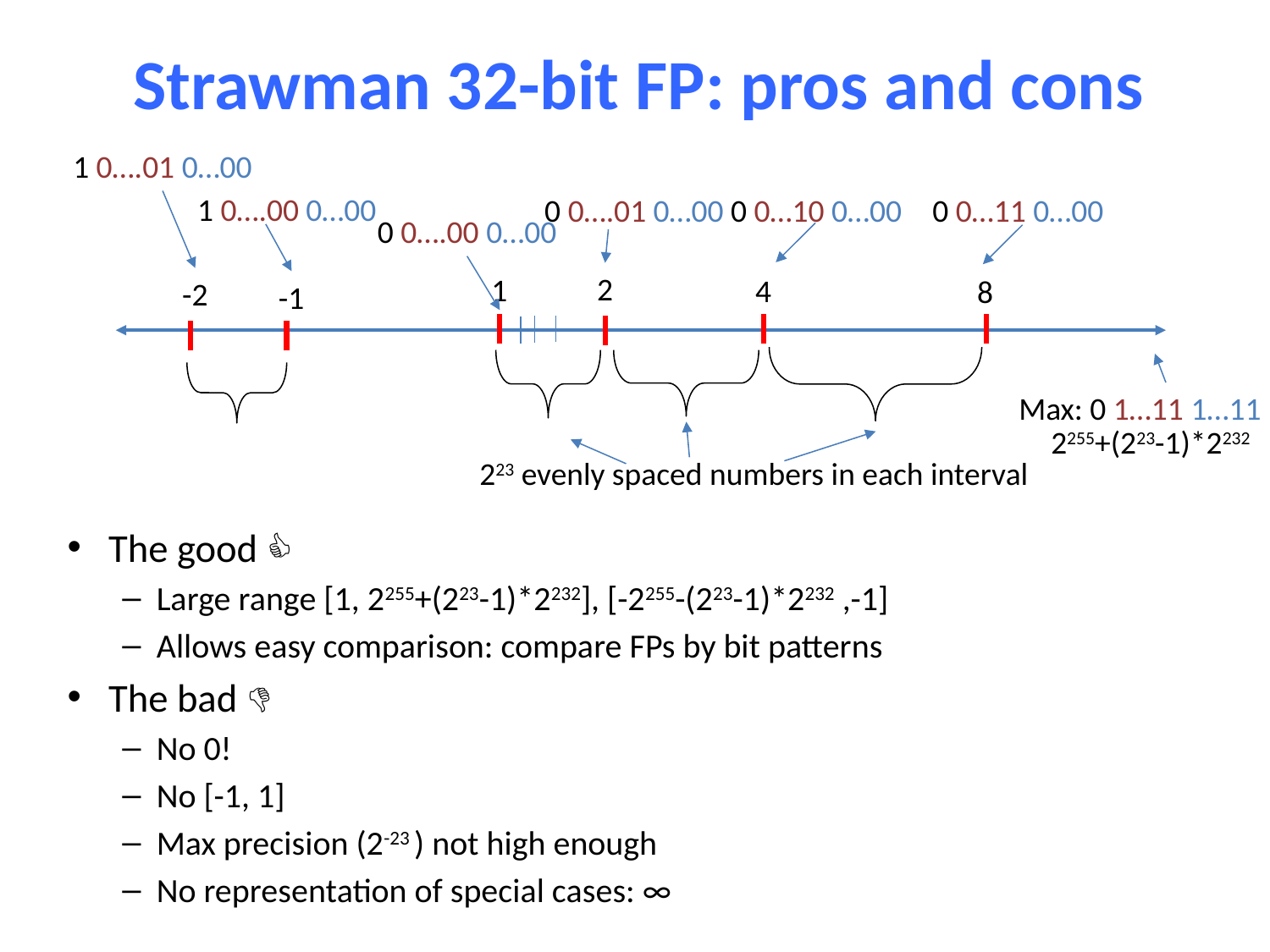

# Strawman 32-bit FP: pros and cons
1 0….01 0…00
1 0….00 0…00
0 0….01 0…00
0 0…11 0…00
0 0…10 0…00
0 0….00 0…00
2
1
4
8
-2
-1

Max: 0 1…11 1…11
2255+(223-1)*2232
223 evenly spaced numbers in each interval
The good 👍
Large range [1, 2255+(223-1)*2232], [-2255-(223-1)*2232 ,-1]
Allows easy comparison: compare FPs by bit patterns
The bad 👎
No 0!
No [-1, 1]
Max precision (2-23 ) not high enough
No representation of special cases: ∞